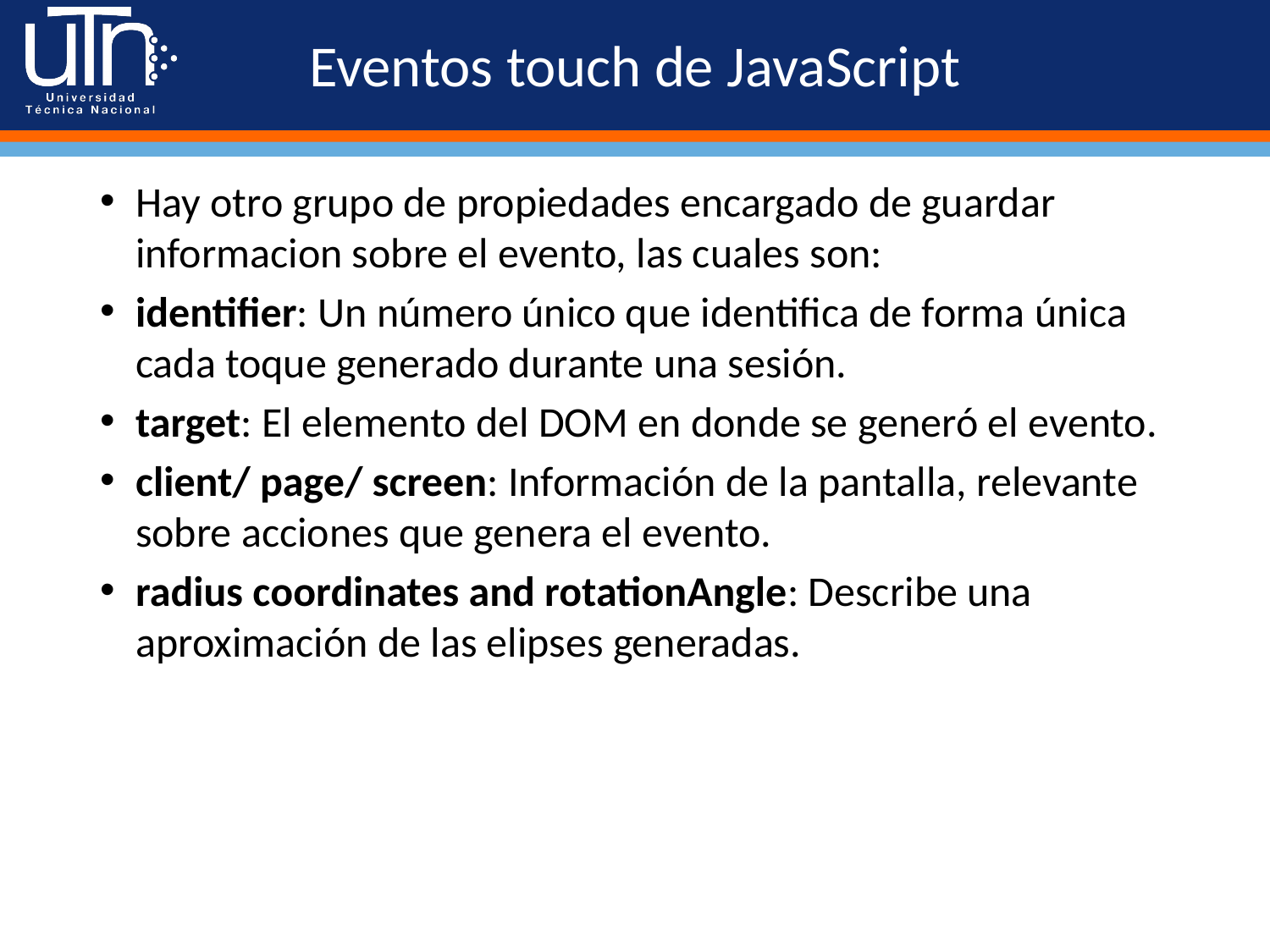

# Eventos touch de JavaScript
Hay otro grupo de propiedades encargado de guardar informacion sobre el evento, las cuales son:
identifier: Un número único que identifica de forma única cada toque generado durante una sesión.
target: El elemento del DOM en donde se generó el evento.
client/ page/ screen: Información de la pantalla, relevante sobre acciones que genera el evento.
radius coordinates and rotationAngle: Describe una aproximación de las elipses generadas.